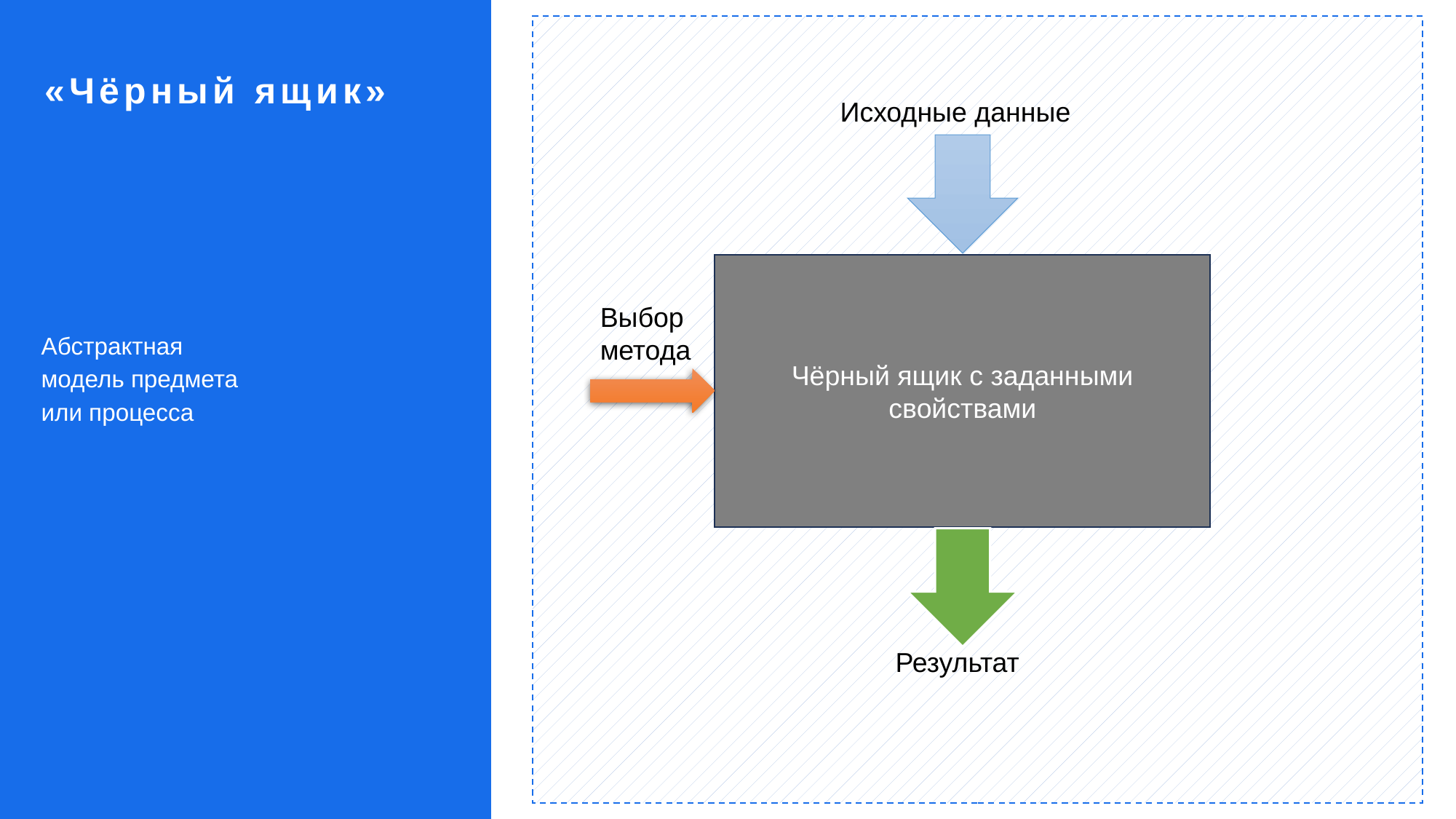

«Чёрный ящик»
Исходные данные

Чёрный ящик с заданными свойствами
Выбор метода
Абстрактная модель предмета или процесса

Результат